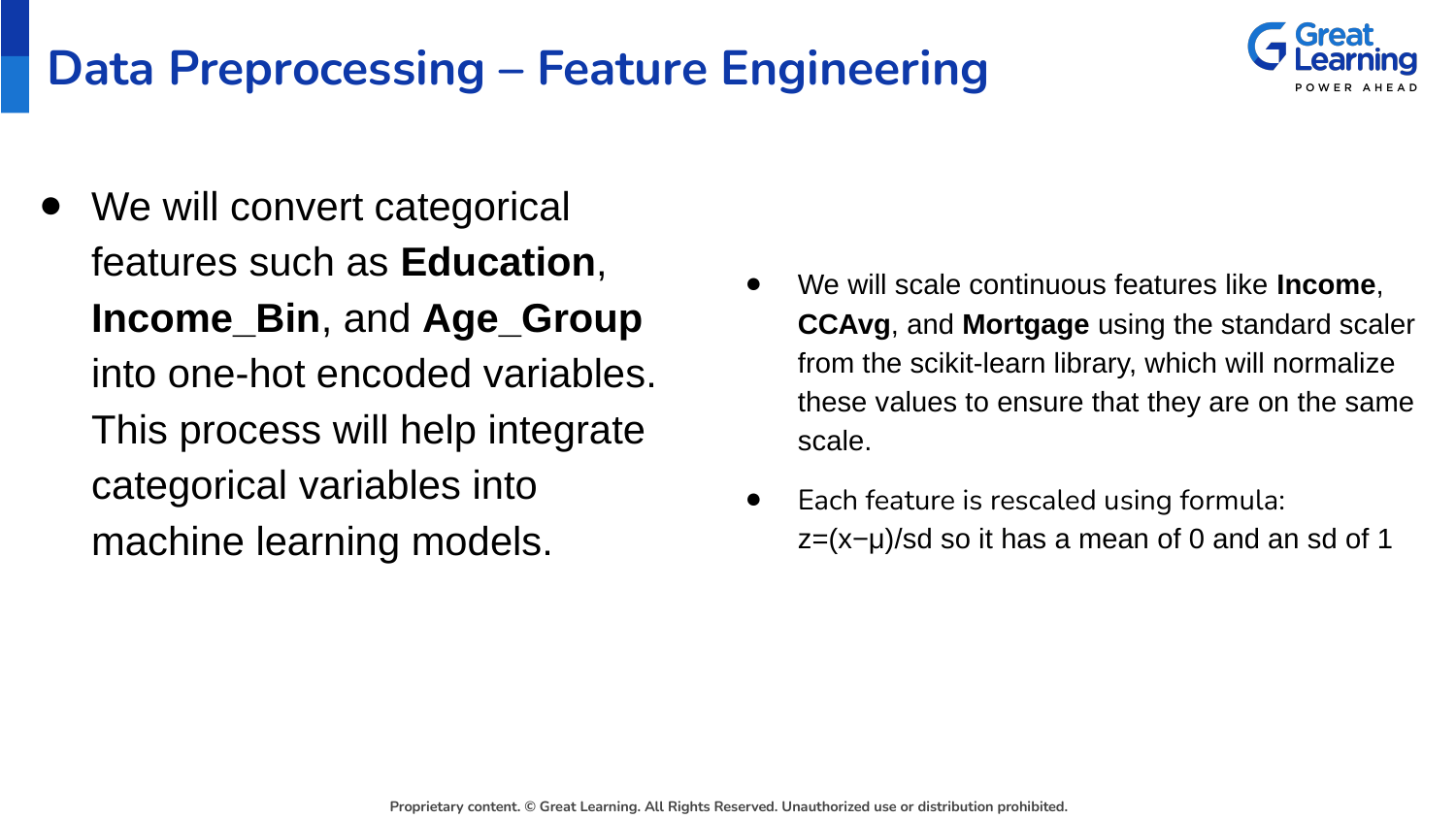

# Data Preprocessing – Feature Engineering
We will convert categorical features such as Education, Income_Bin, and Age_Group into one-hot encoded variables. This process will help integrate categorical variables into machine learning models.
We will scale continuous features like Income, CCAvg, and Mortgage using the standard scaler from the scikit-learn library, which will normalize these values to ensure that they are on the same scale.
Each feature is rescaled using formula: z=(x−μ)/sd so it has a mean of 0 and an sd of 1​